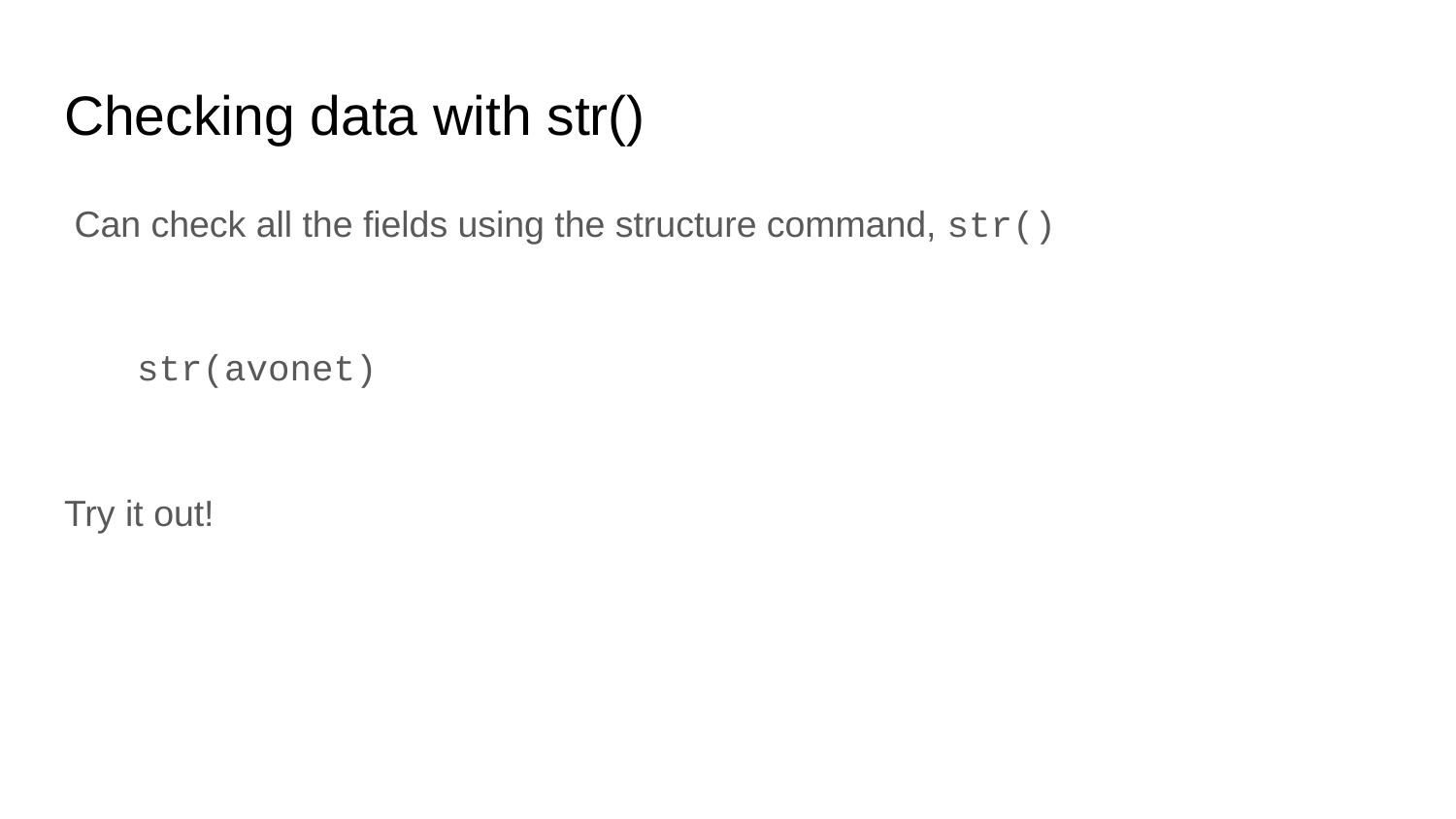

# Checking data with str()
 Can check all the fields using the structure command, str()

str(avonet)

Try it out!